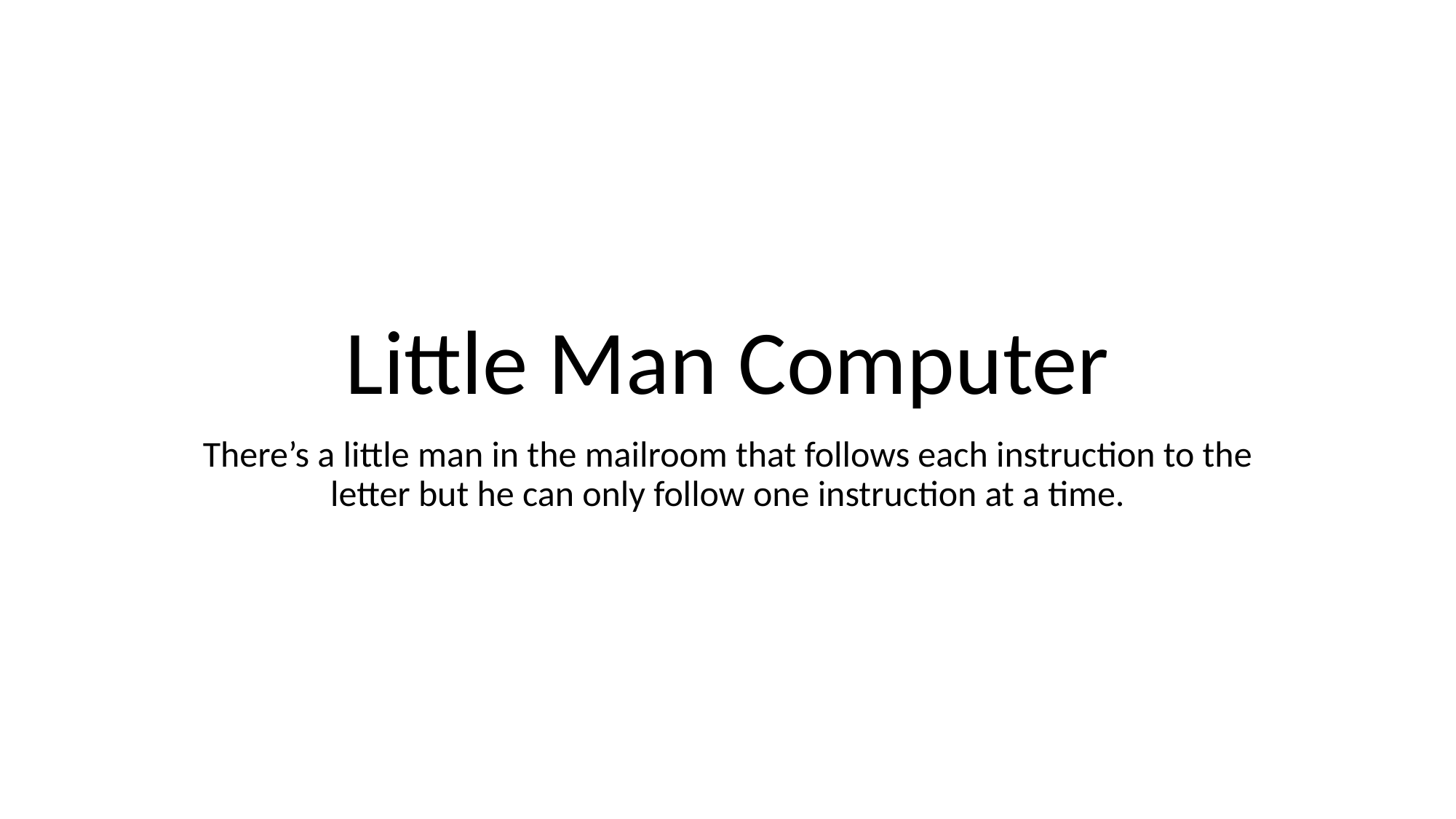

# Little Man Computer
There’s a little man in the mailroom that follows each instruction to the letter but he can only follow one instruction at a time.